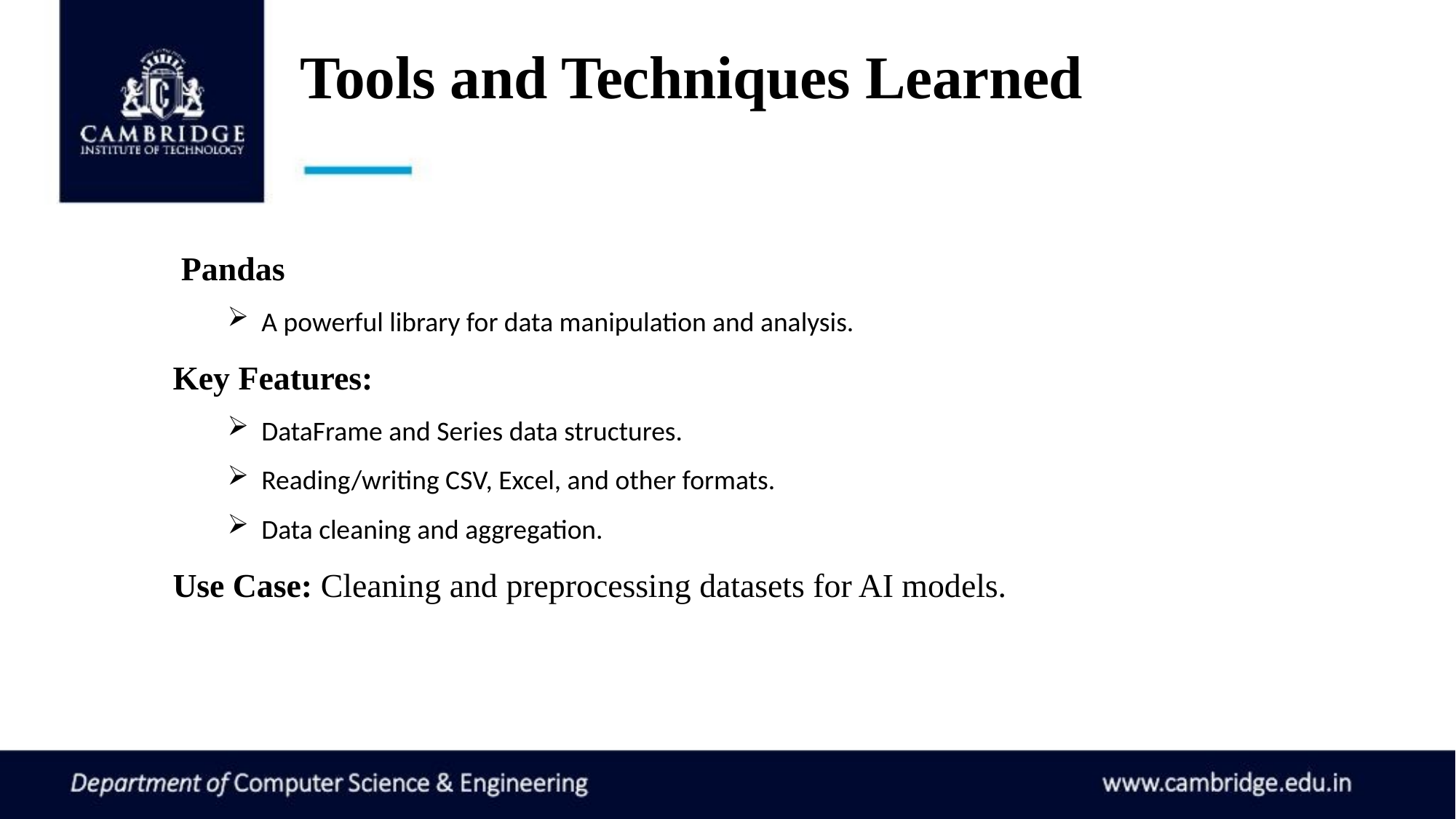

# Tools and Techniques Learned
 Pandas
A powerful library for data manipulation and analysis.
Key Features:
DataFrame and Series data structures.
Reading/writing CSV, Excel, and other formats.
Data cleaning and aggregation.
Use Case: Cleaning and preprocessing datasets for AI models.